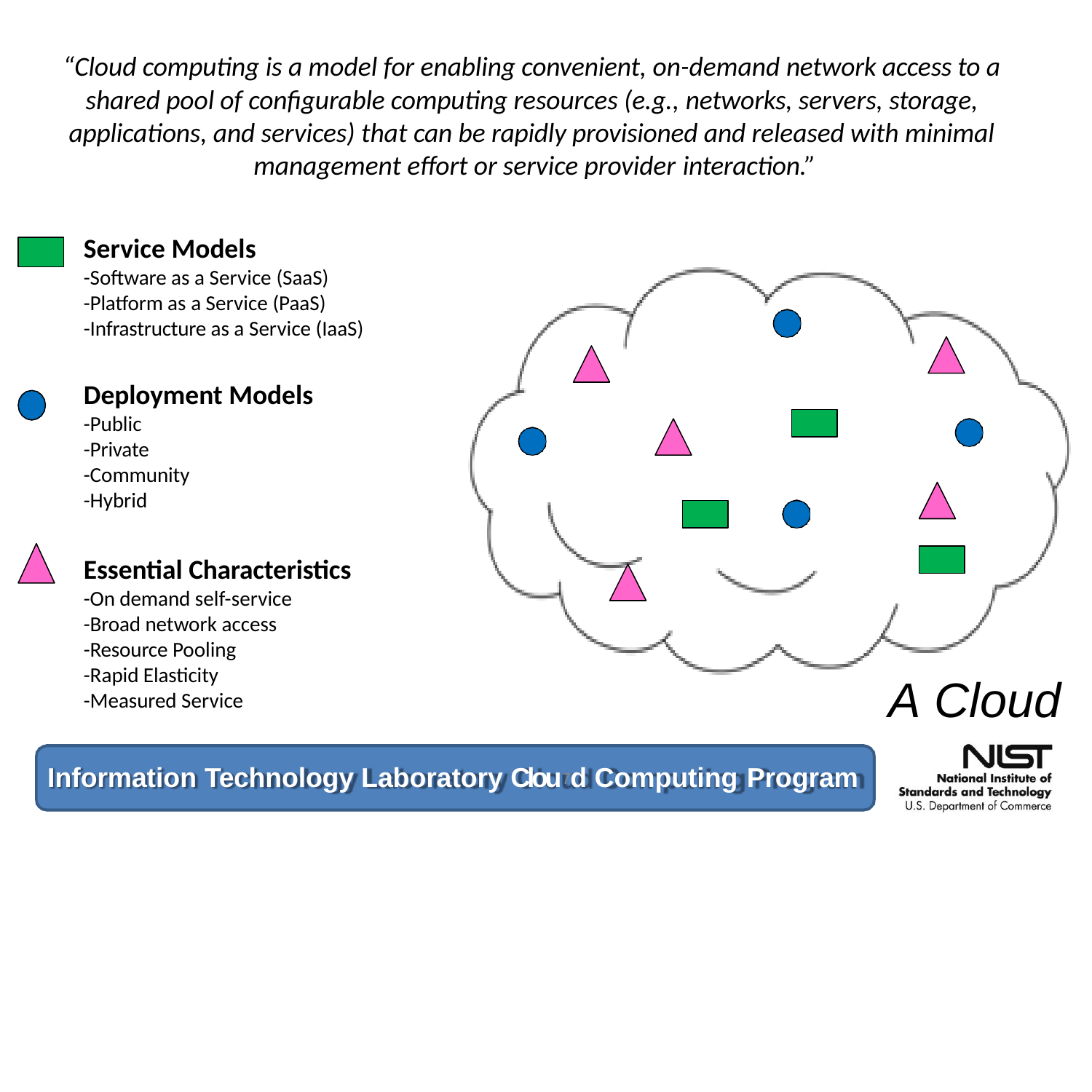

“Cloud computing is a model for enabling convenient, on-demand network access to a  shared pool of configurable computing resources (e.g., networks, servers, storage,  applications, and services) that can be rapidly provisioned and released with minimal  management effort or service provider interaction.”

Service Models
-Software as a Service (SaaS)
-Platform as a Service (PaaS)
-Infrastructure as a Service (IaaS)

Deployment Models
-Public
-Private
-Community
-Hybrid

Essential Characteristics
-On demand self-service
-Broad network access
-Resource Pooling
-Rapid Elasticity
-Measured Service
A Cloud

Information Technology Laboratory Clou7 d Computing Program